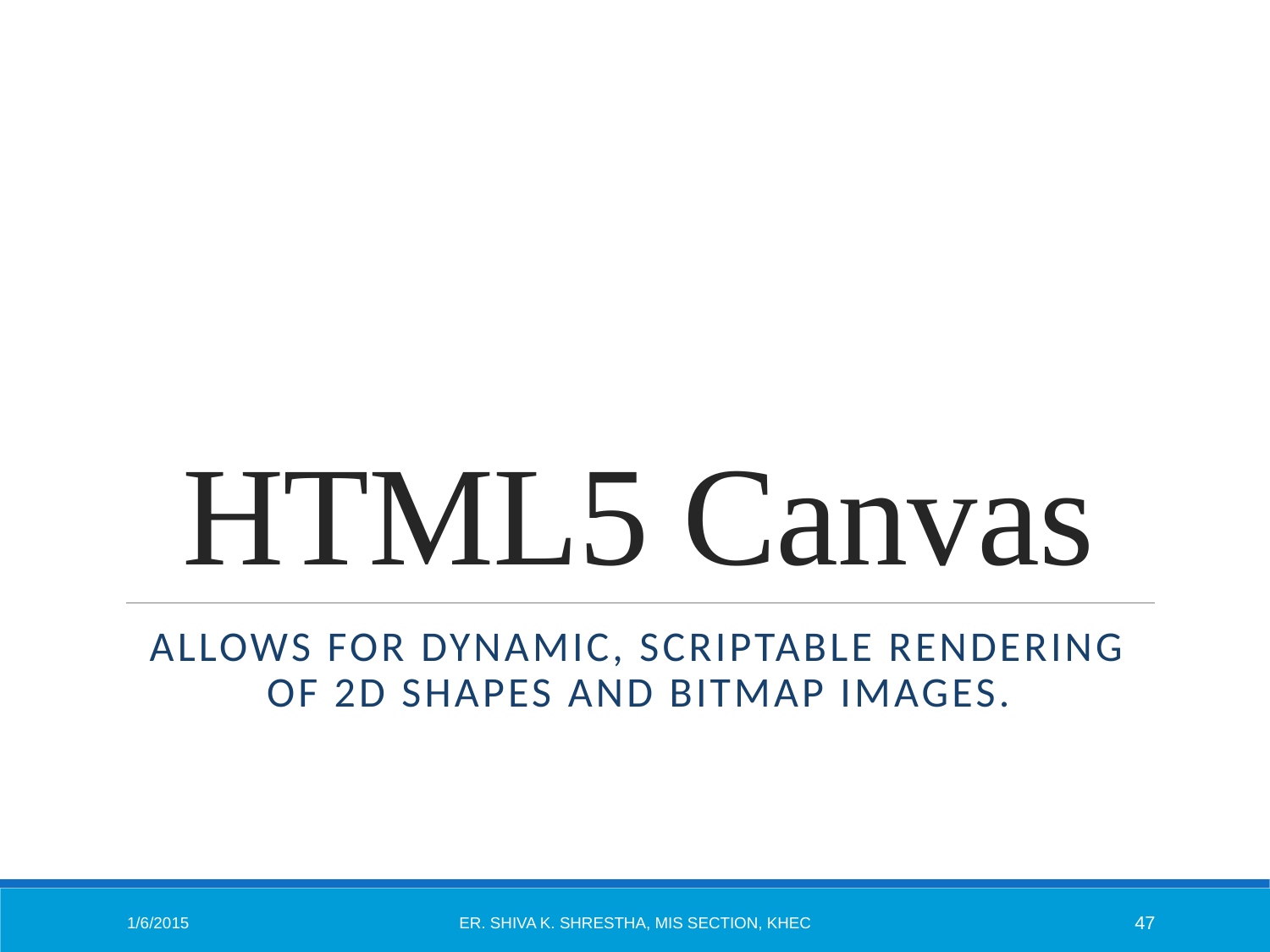

# HTML5 Canvas
allows for dynamic, scriptable rendering of 2D shapes and bitmap images.
1/6/2015
Er. Shiva K. Shrestha, MIS Section, KhEC
47